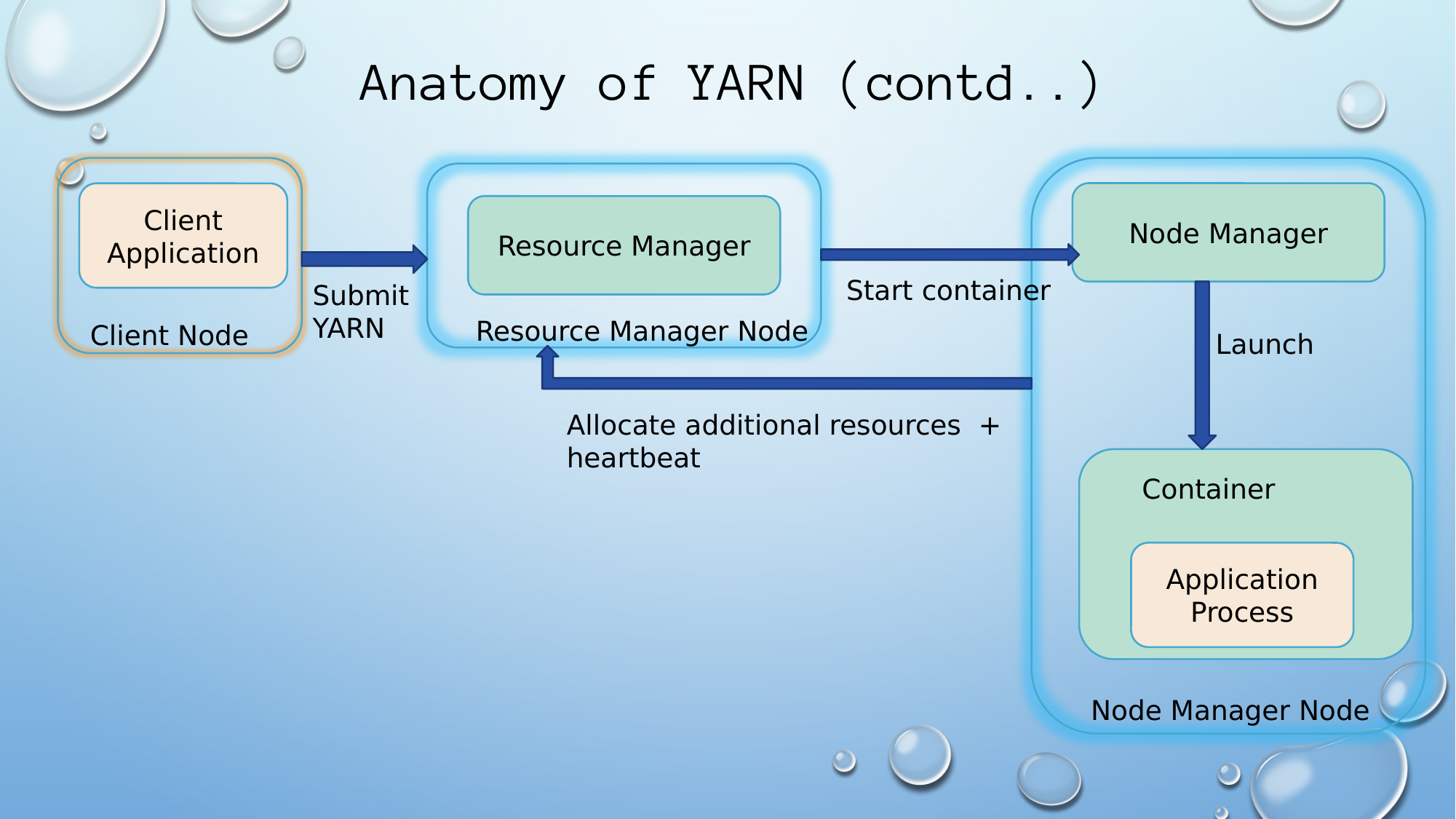

# Anatomy of YARN (contd..)

Node Manager
Client Application
Resource Manager

Start container
Submit YARN

Resource Manager Node
Client Node
Launch

Allocate additional resources  + heartbeat

Container
Application Process
Node Manager Node